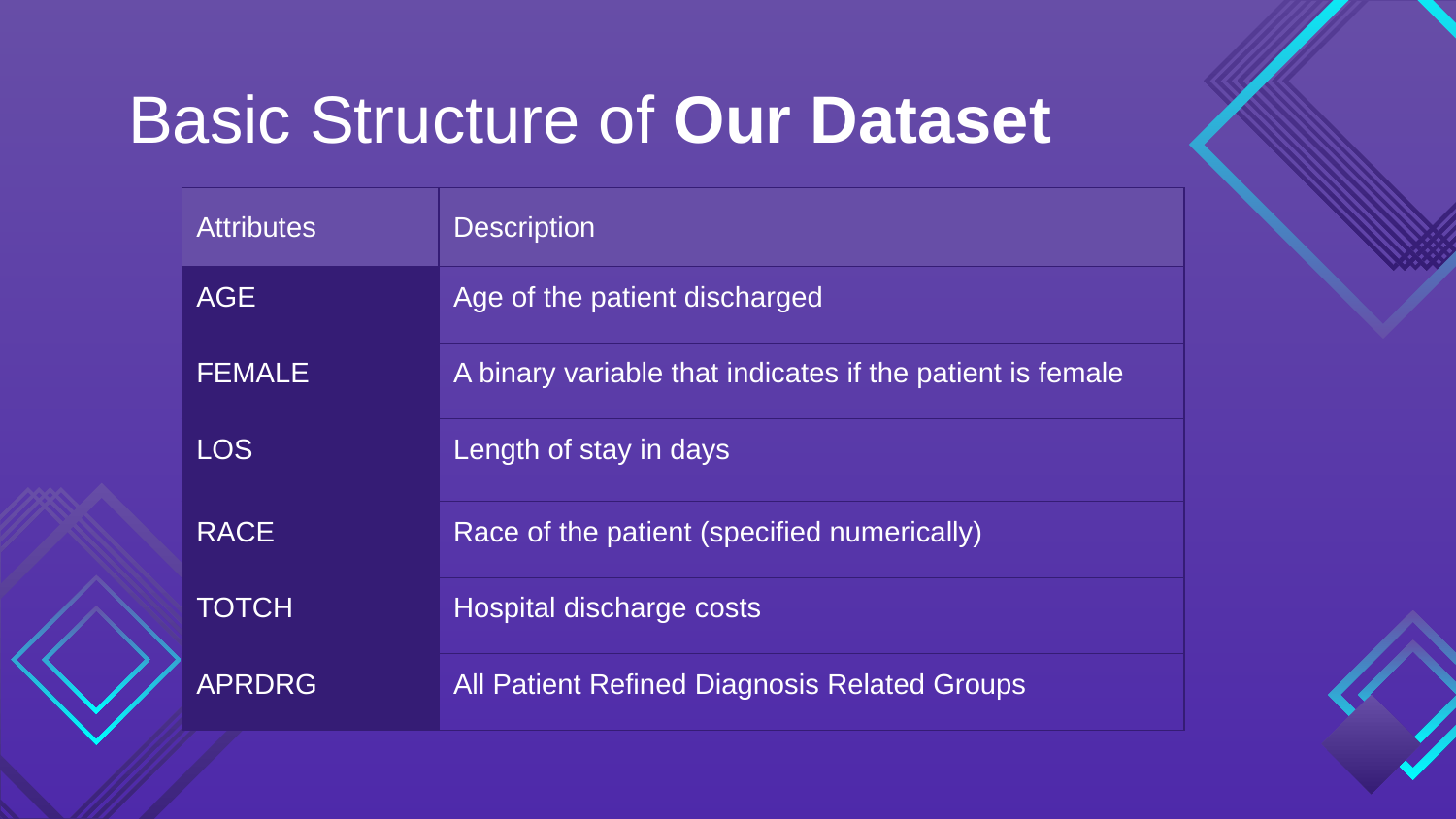

# Basic Structure of Our Dataset
| Attributes | Description |
| --- | --- |
| AGE | Age of the patient discharged |
| FEMALE | A binary variable that indicates if the patient is female |
| LOS | Length of stay in days |
| RACE | Race of the patient (specified numerically) |
| TOTCH | Hospital discharge costs |
| APRDRG | All Patient Refined Diagnosis Related Groups |